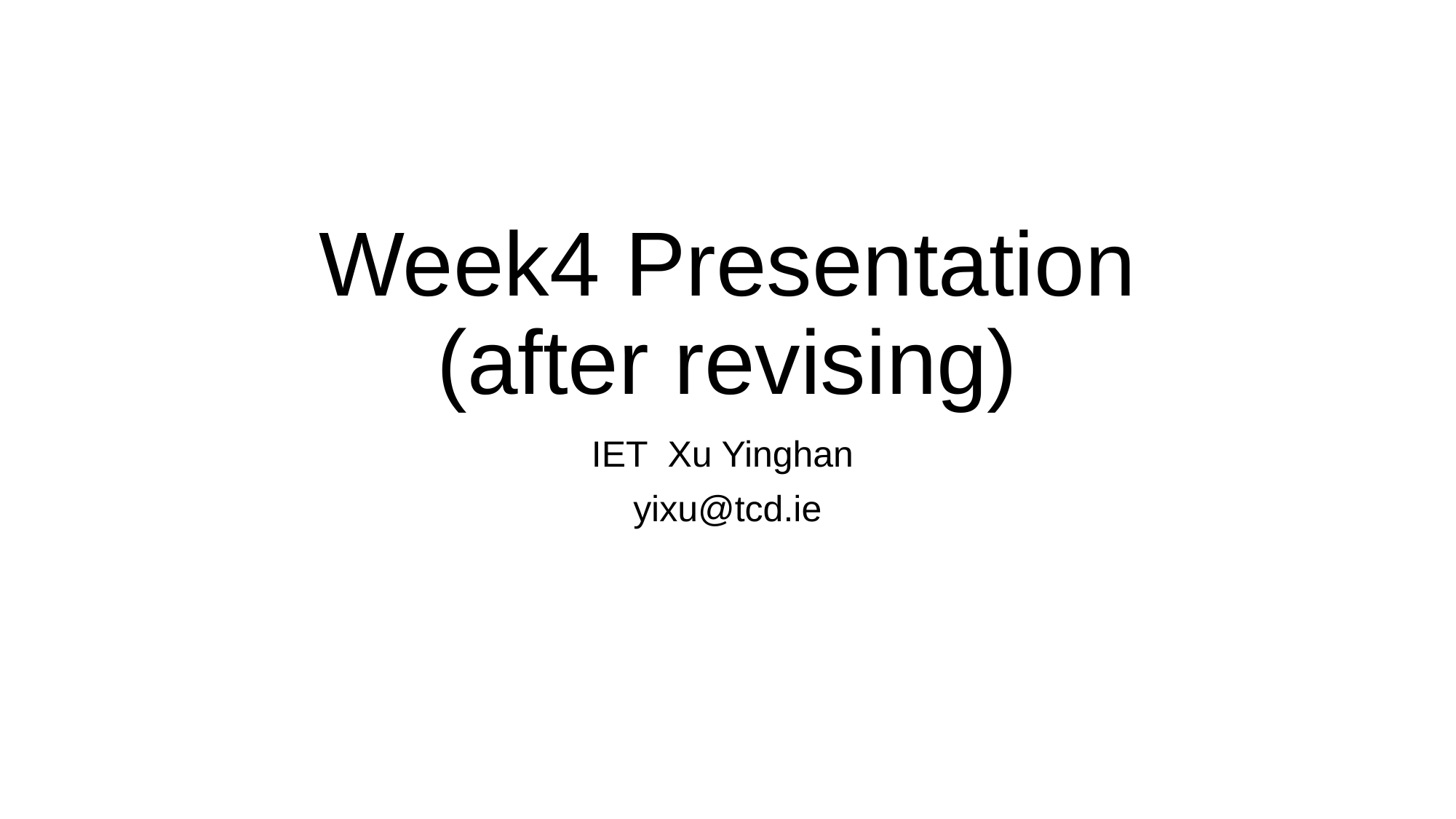

# Week4 Presentation (after revising)
IET  Xu Yinghan
yixu@tcd.ie